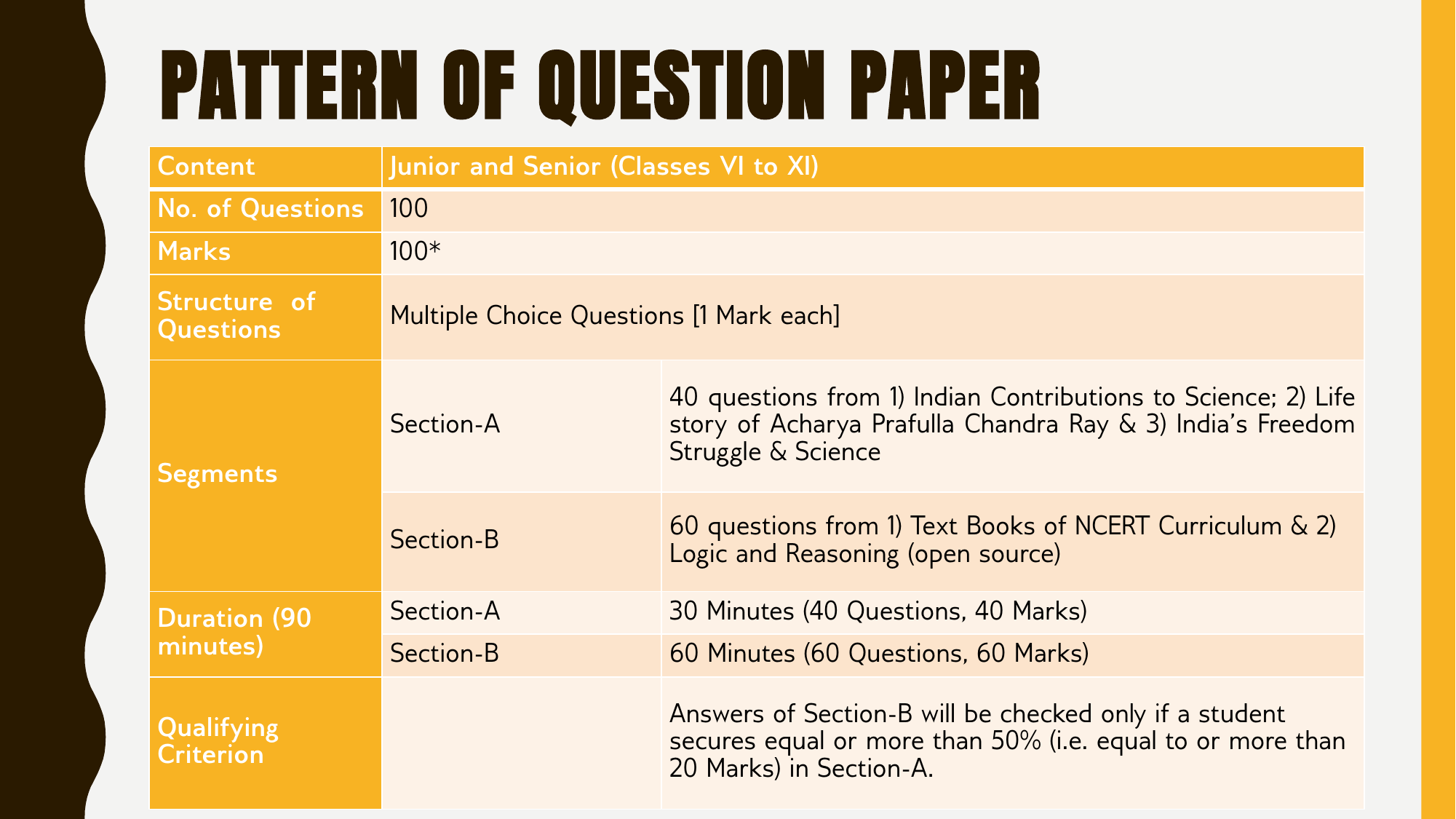

# PATTERN OF QUESTION PAPER
| Content | Junior and Senior (Classes VI to XI) |  |
| --- | --- | --- |
| No. of Questions | 100 |  |
| Marks | 100\* |  |
| Structure of Questions | Multiple Choice Questions [1 Mark each] |  |
| Segments | Section-A | 40 questions from 1) Indian Contributions to Science; 2) Life story of Acharya Prafulla Chandra Ray & 3) India’s Freedom Struggle & Science |
|  | Section-B | 60 questions from 1) Text Books of NCERT Curriculum & 2) Logic and Reasoning (open source) |
| Duration (90 minutes) | Section-A | 30 Minutes (40 Questions, 40 Marks) |
|  | Section-B | 60 Minutes (60 Questions, 60 Marks) |
| Qualifying Criterion |  | Answers of Section-B will be checked only if a student secures equal or more than 50% (i.e. equal to or more than 20 Marks) in Section-A. |